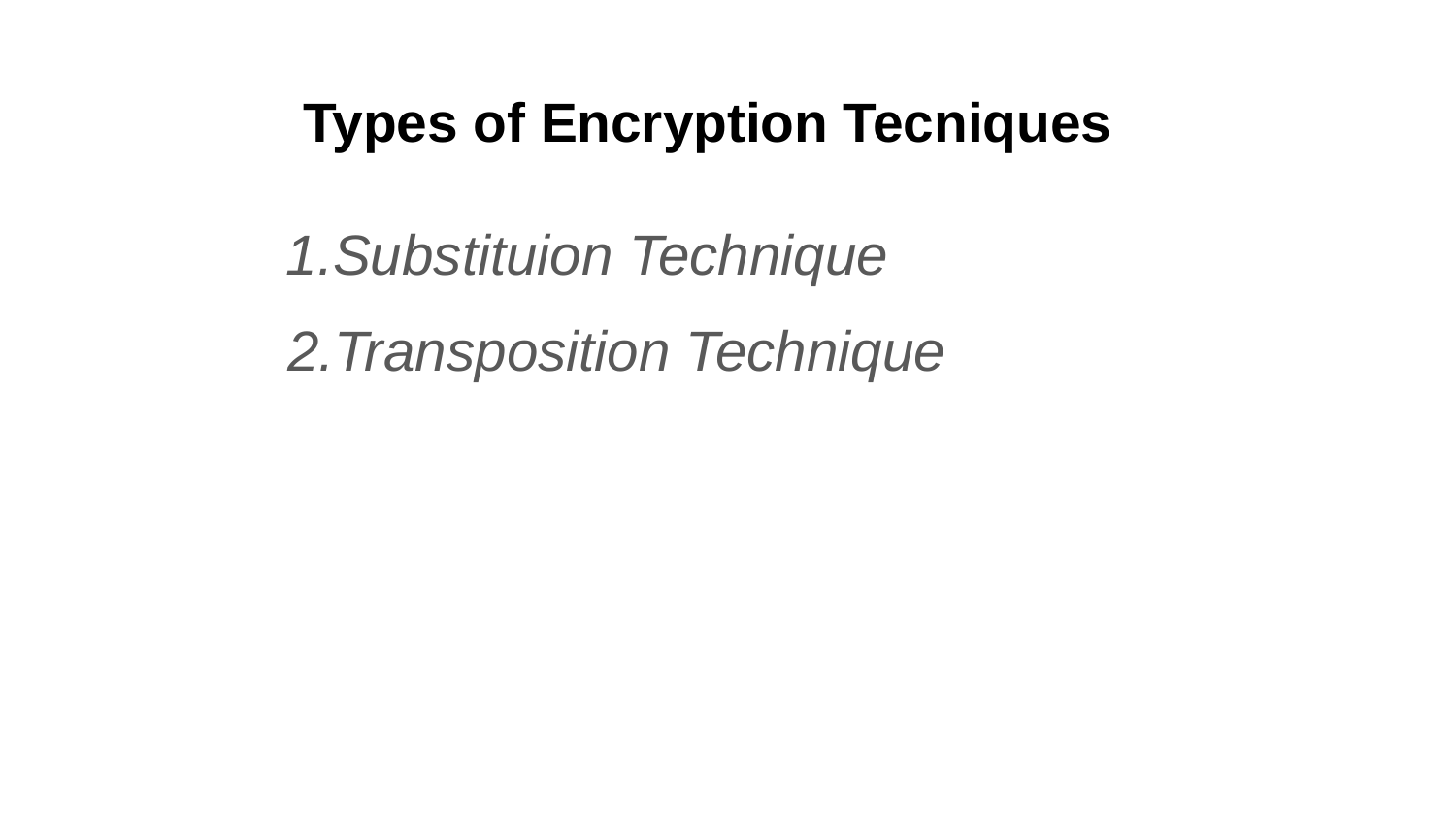

# Types of Encryption Tecniques

                      1.Substituion Technique
               2.Transposition Technique